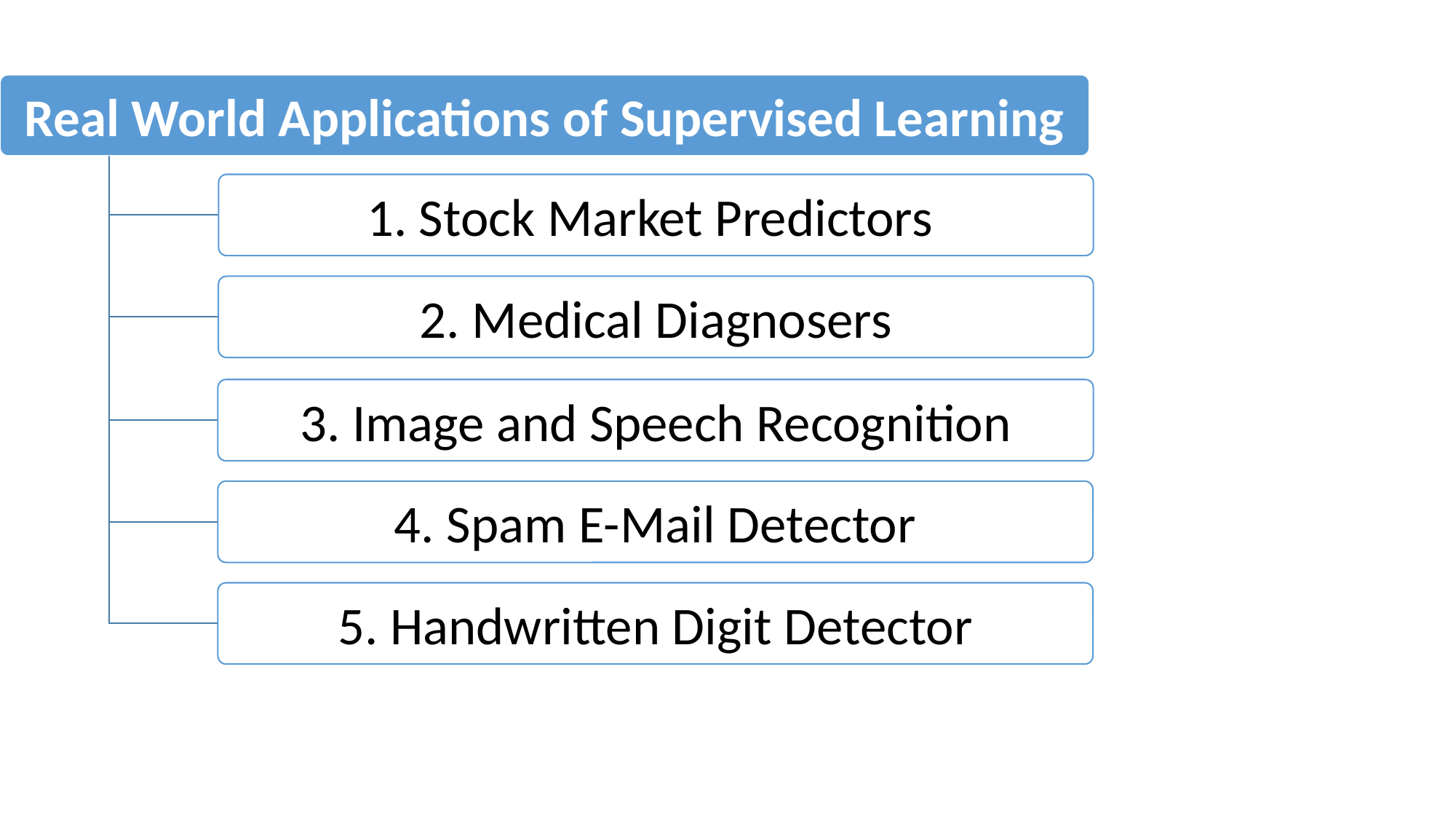

Real World Applications of Supervised Learning
1. Stock Market Predictors
2. Medical Diagnosers
3. Image and Speech Recognition
4. Spam E-Mail Detector
5. Handwritten Digit Detector